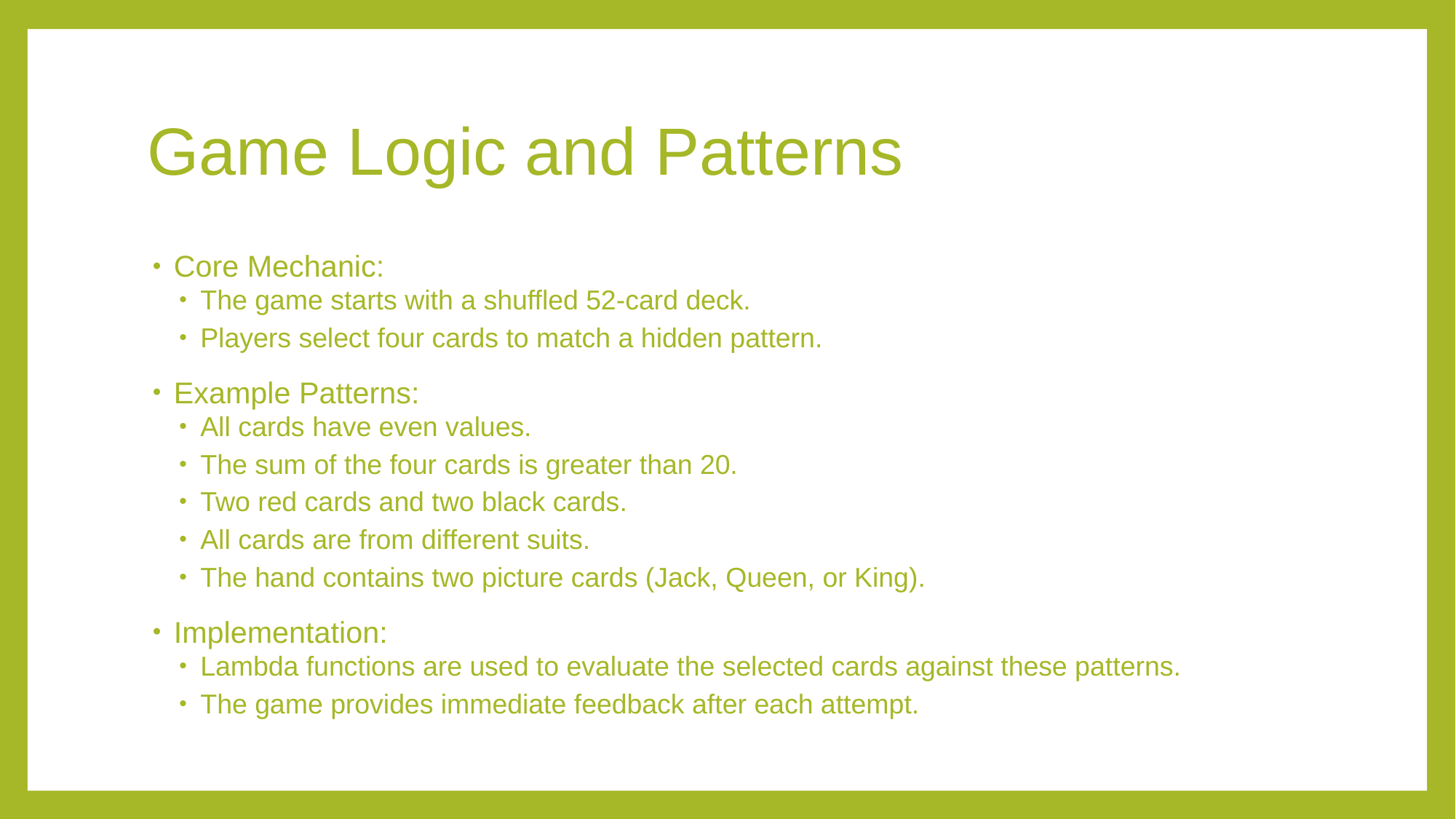

# Game Logic and Patterns
Core Mechanic:
The game starts with a shuffled 52-card deck.
Players select four cards to match a hidden pattern.
Example Patterns:
All cards have even values.
The sum of the four cards is greater than 20.
Two red cards and two black cards.
All cards are from different suits.
The hand contains two picture cards (Jack, Queen, or King).
Implementation:
Lambda functions are used to evaluate the selected cards against these patterns.
The game provides immediate feedback after each attempt.